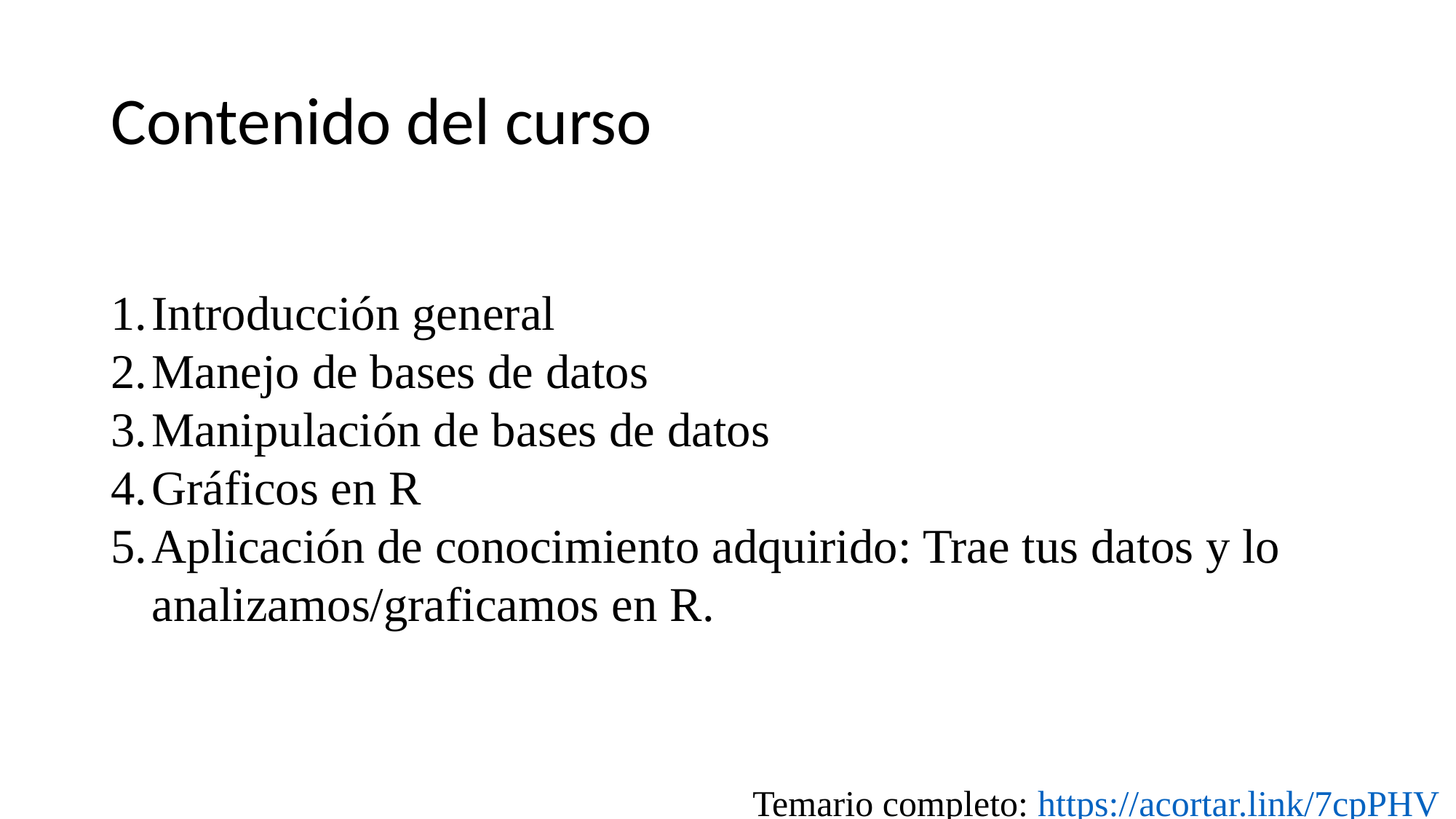

# Contenido del curso
Introducción general
Manejo de bases de datos
Manipulación de bases de datos
Gráficos en R
Aplicación de conocimiento adquirido: Trae tus datos y lo analizamos/graficamos en R.
Temario completo: https://acortar.link/7cpPHV